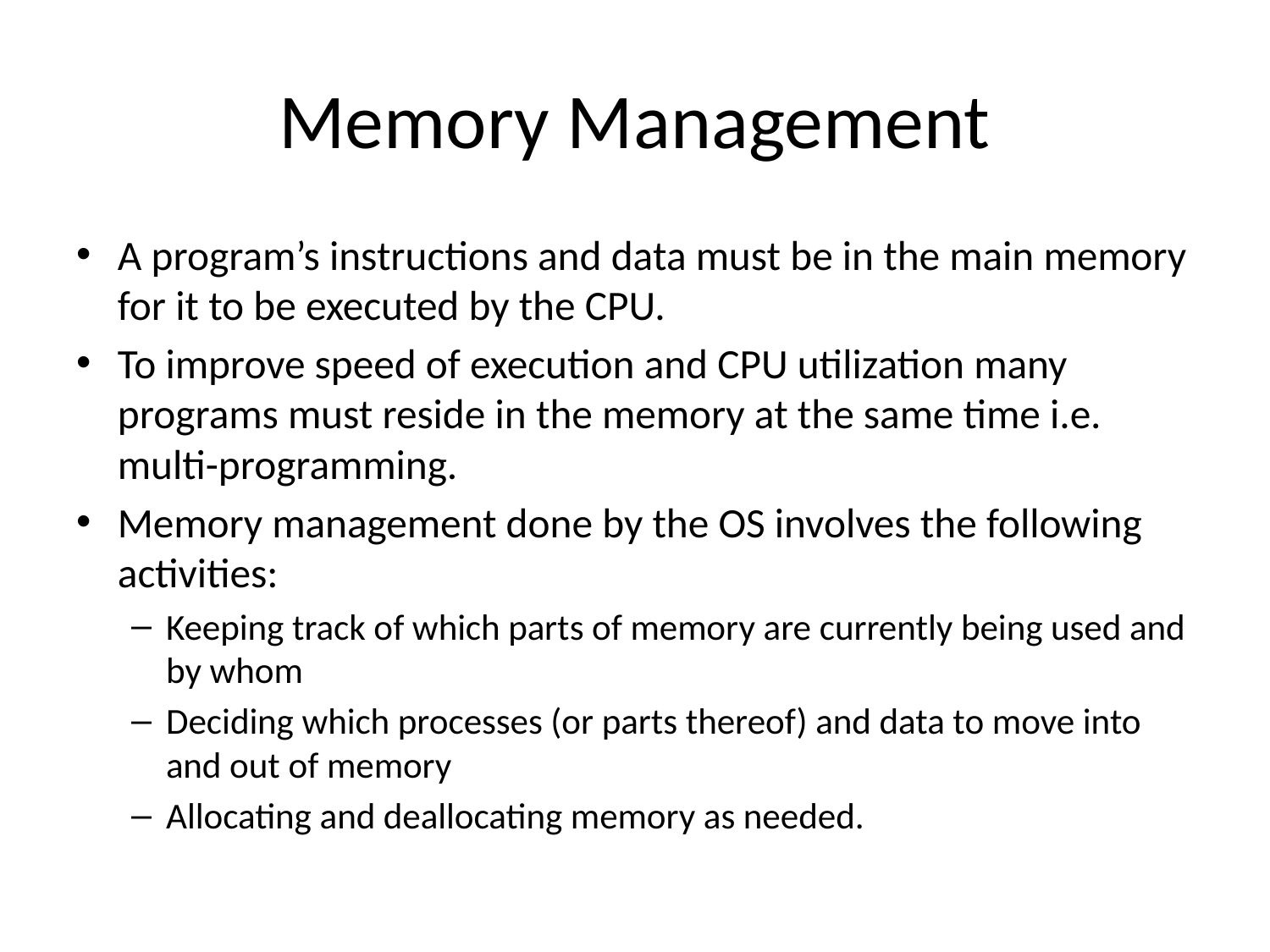

# Memory Management
A program’s instructions and data must be in the main memory for it to be executed by the CPU.
To improve speed of execution and CPU utilization many programs must reside in the memory at the same time i.e. multi-programming.
Memory management done by the OS involves the following activities:
Keeping track of which parts of memory are currently being used and by whom
Deciding which processes (or parts thereof) and data to move into and out of memory
Allocating and deallocating memory as needed.